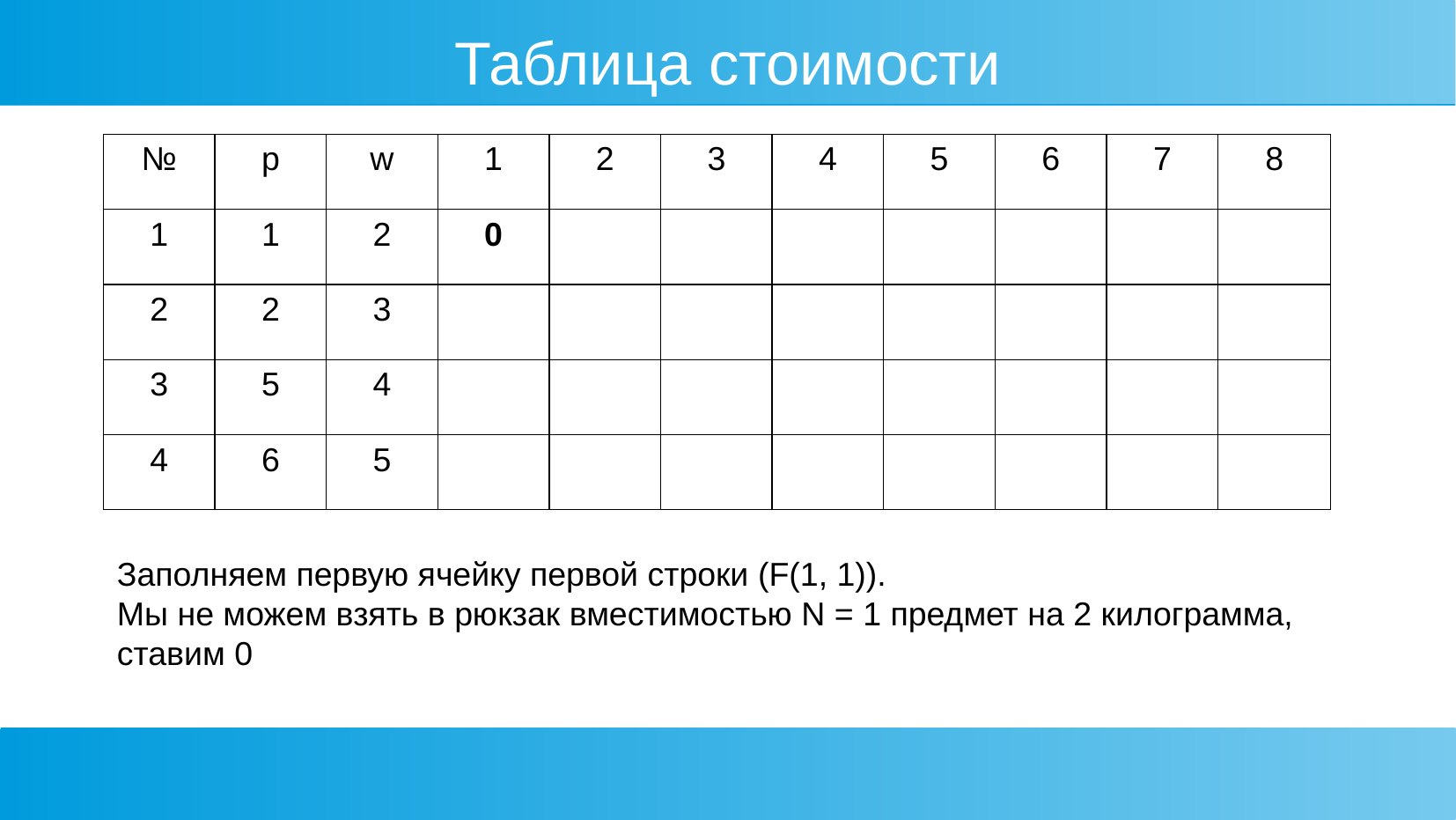

Таблица стоимости
| № | p | w | 1 | 2 | 3 | 4 | 5 | 6 | 7 | 8 |
| --- | --- | --- | --- | --- | --- | --- | --- | --- | --- | --- |
| 1 | 1 | 2 | 0 |  |  |  |  |  |  |  |
| 2 | 2 | 3 |  |  |  |  |  |  |  |  |
| 3 | 5 | 4 |  |  |  |  |  |  |  |  |
| 4 | 6 | 5 |  |  |  |  |  |  |  |  |
Заполняем первую ячейку первой строки (F(1, 1)).
Мы не можем взять в рюкзак вместимостью N = 1 предмет на 2 килограмма, ставим 0